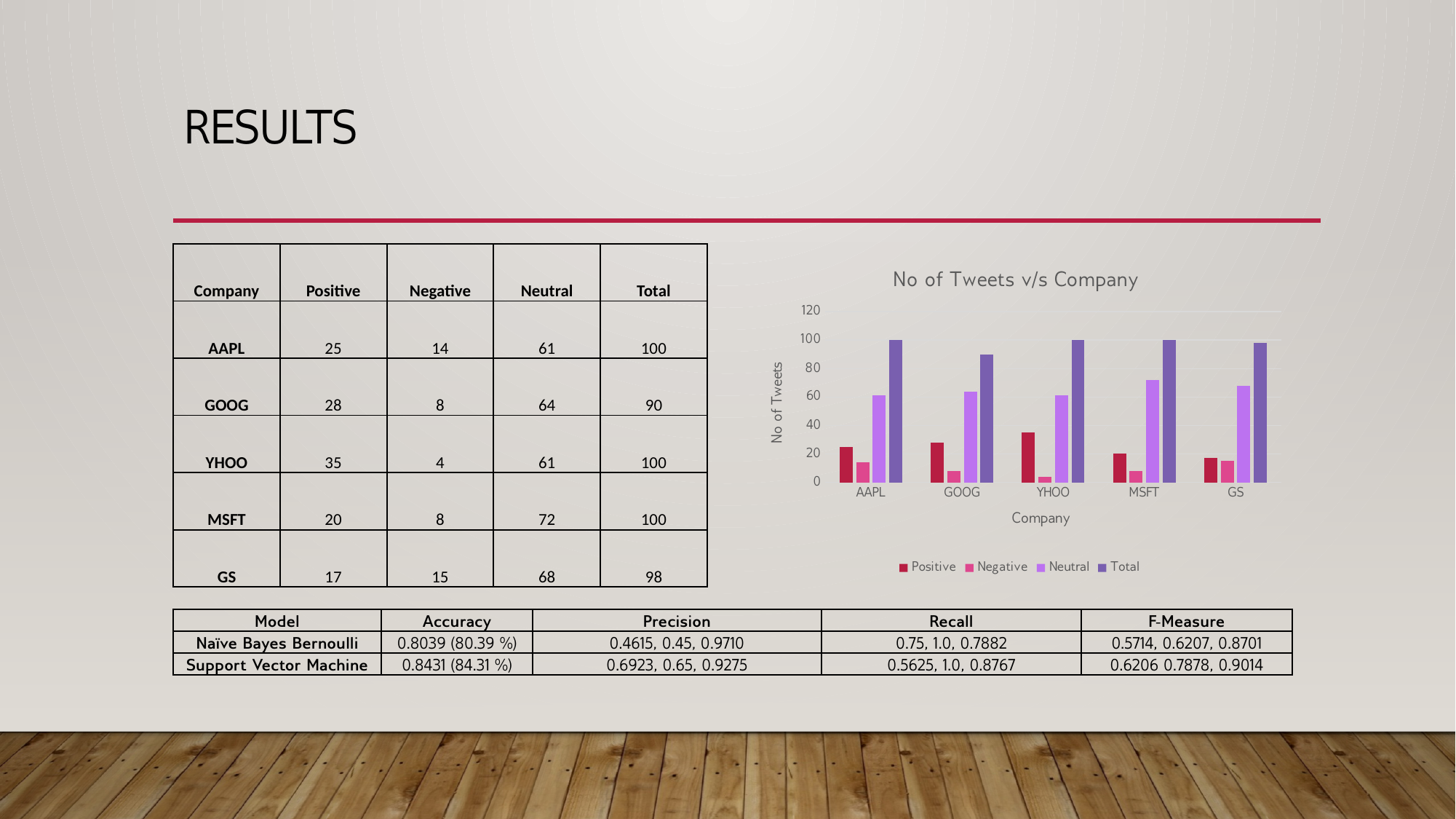

# RESULTS
| Company | Positive | Negative | Neutral | Total |
| --- | --- | --- | --- | --- |
| AAPL | 25 | 14 | 61 | 100 |
| GOOG | 28 | 8 | 64 | 90 |
| YHOO | 35 | 4 | 61 | 100 |
| MSFT | 20 | 8 | 72 | 100 |
| GS | 17 | 15 | 68 | 98 |

### Chart: No of Tweets v/s Company

| Category | Positive | Negative | Neutral | Total |
|---|---|---|---|---|
| AAPL | 25.0 | 14.0 | 61.0 | 100.0 |
| GOOG | 28.0 | 8.0 | 64.0 | 90.0 |
| YHOO | 35.0 | 4.0 | 61.0 | 100.0 |
| MSFT | 20.0 | 8.0 | 72.0 | 100.0 |
| GS | 17.0 | 15.0 | 68.0 | 98.0 |
| Model | Accuracy | Precision | Recall | F-Measure |
| --- | --- | --- | --- | --- |
| Naïve Bayes Bernoulli | 0.8039 (80.39 %) | 0.4615, 0.45, 0.9710 | 0.75, 1.0, 0.7882 | 0.5714, 0.6207, 0.8701 |
| Support Vector Machine | 0.8431 (84.31 %) | 0.6923, 0.65, 0.9275 | 0.5625, 1.0, 0.8767 | 0.6206 0.7878, 0.9014 |